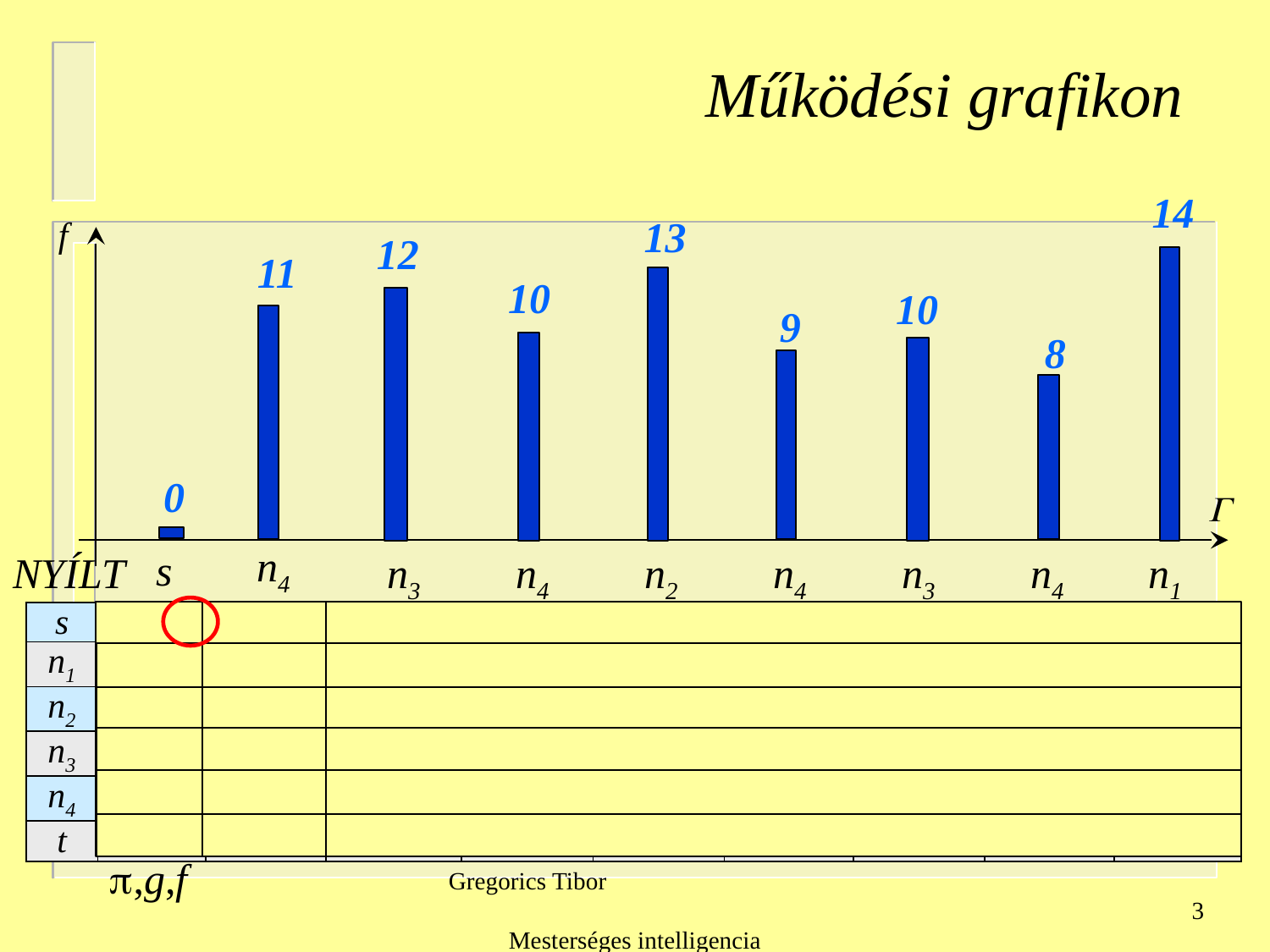

Működési grafikon
14
13
f

12
11

10

10

9

8

0
Γ

n4
s
NYÍLT
 n3         n4         n2         n4         n3         n4        n1

| s | nil,0,0 | - | - | - | - | - | - | - | - |
| --- | --- | --- | --- | --- | --- | --- | --- | --- | --- |
| n1 | - | s, 1,14 | s, 1,14 | s,1,14 | s, 1,14 | s, 1,14 | s, 1,14 | s, 1,14 | s, 1,14 |
| n2 | - | s, 6,13 | s, 6,13 | s, 6, 13 | s, 6, 13 | - | - | - | - |
| n3 | - | s, 9,12 | s, 9,12 | - | - | n2,7,10 | n2,7,10 | - | - |
| n4 | - | s, 11,11 | - | n3,10,10 | - | n2,9,9 | - | n2,8,8 | - |
| t | - | - | n4,21,21 | n4,21,21 | n4,20,20 | n4,20,20 | n4,19,19 | n4,19,19 | n4,18,18 |

π,g,f
Gregorics Tibor                                                                                     Mesterséges intelligencia
3